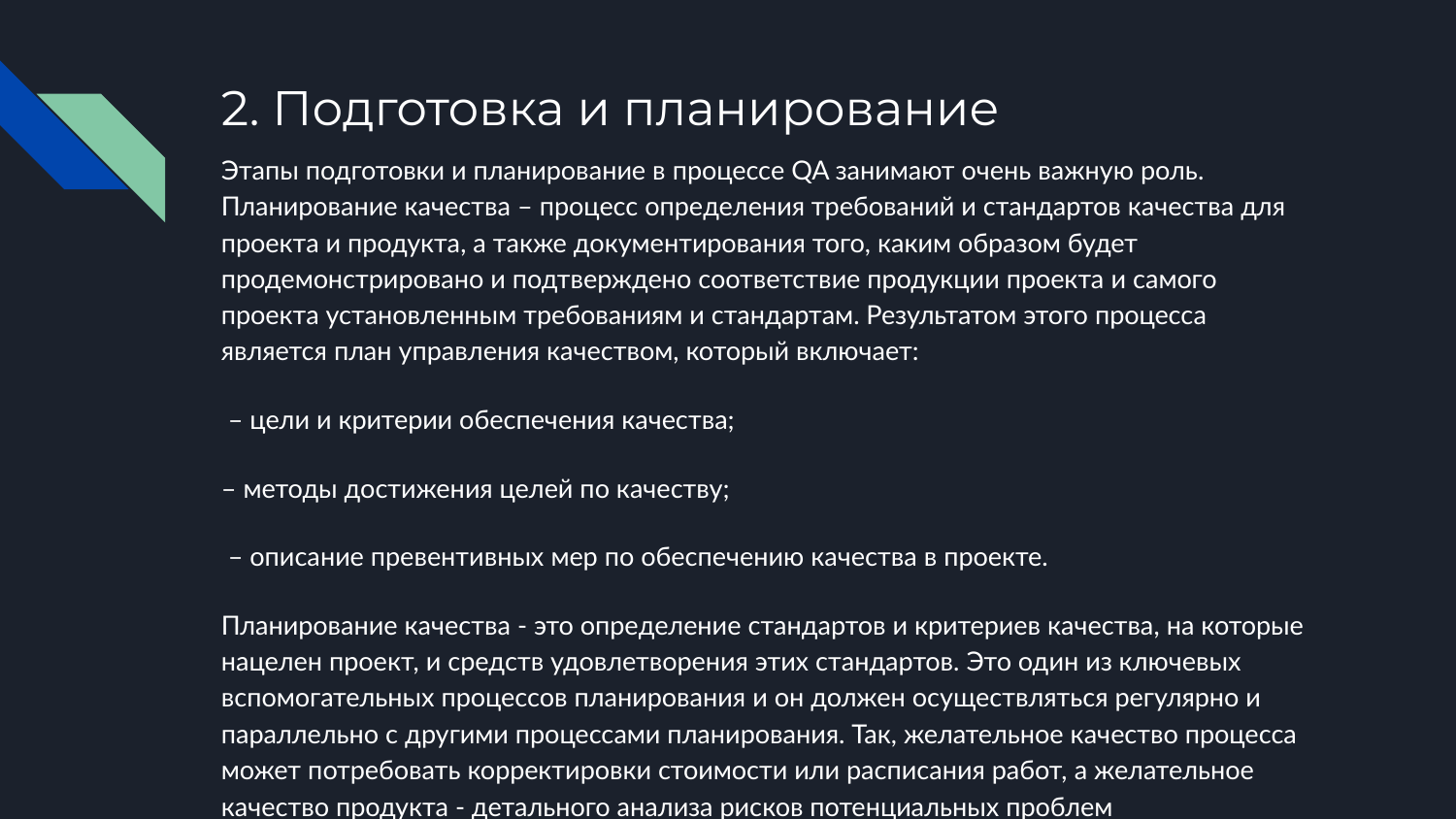

# 2. Подготовка и планирование
Этапы подготовки и планирование в процессе QA занимают очень важную роль. Планирование качества – процесс определения требований и стандартов качества для проекта и продукта, а также документирования того, каким образом будет продемонстрировано и подтверждено соответствие продукции проекта и самого проекта установленным требованиям и стандартам. Результатом этого процесса является план управления качеством, который включает:
 – цели и критерии обеспечения качества;
– методы достижения целей по качеству;
 – описание превентивных мер по обеспечению качества в проекте.
Планирование качества - это определение стандартов и критериев качества, на которые нацелен проект, и средств удовлетворения этих стандартов. Это один из ключевых вспомогательных процессов планирования и он должен осуществляться регулярно и параллельно с другими процессами планирования. Так, желательное качество процесса может потребовать корректировки стоимости или расписания работ, а желательное качество продукта - детального анализа рисков потенциальных проблем